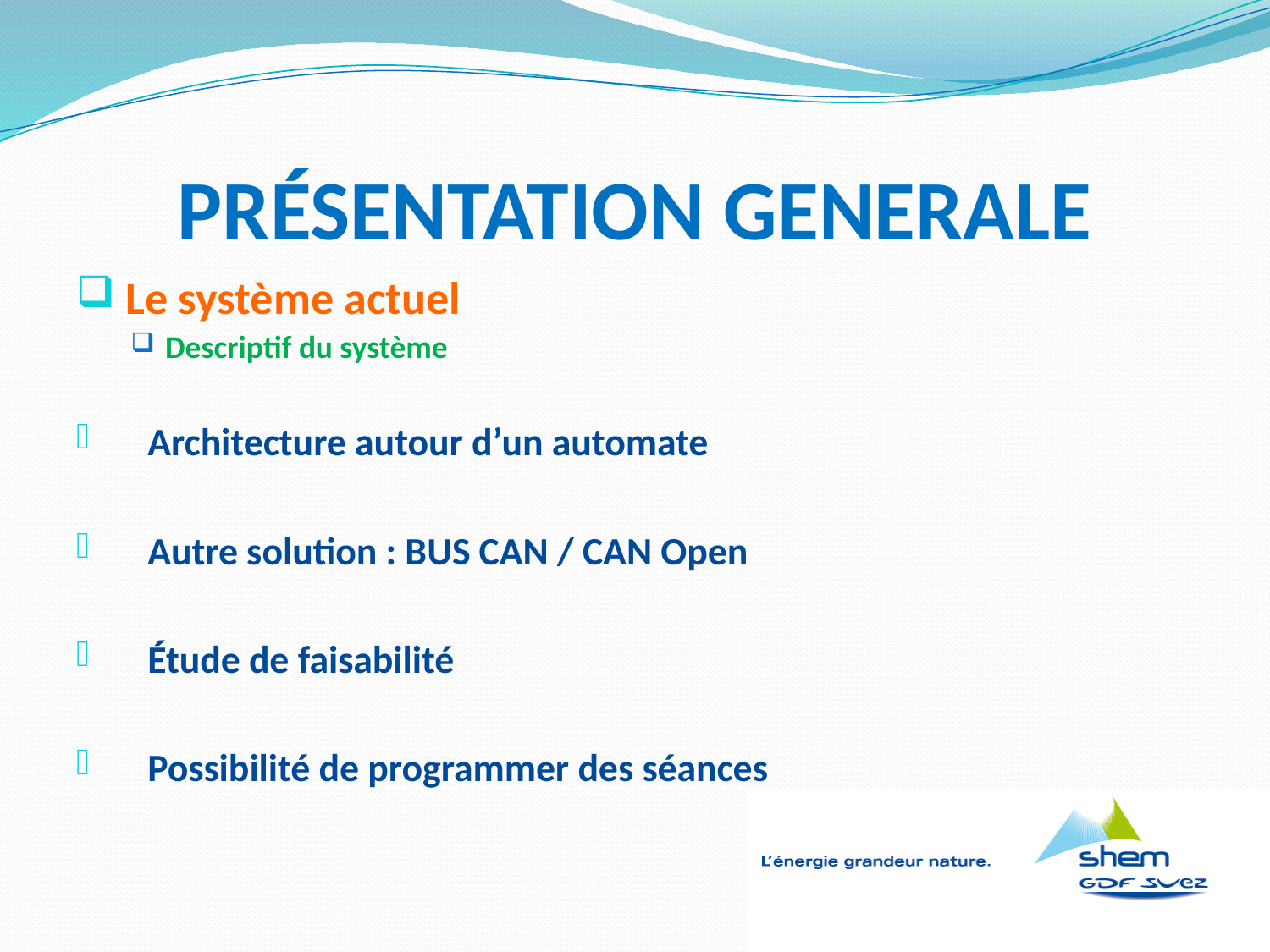

# PRÉSENTATION GENERALE
 Le système actuel
Descriptif du système

Architecture autour d’un automate

Autre solution : BUS CAN / CAN Open

Étude de faisabilité

Possibilité de programmer des séances